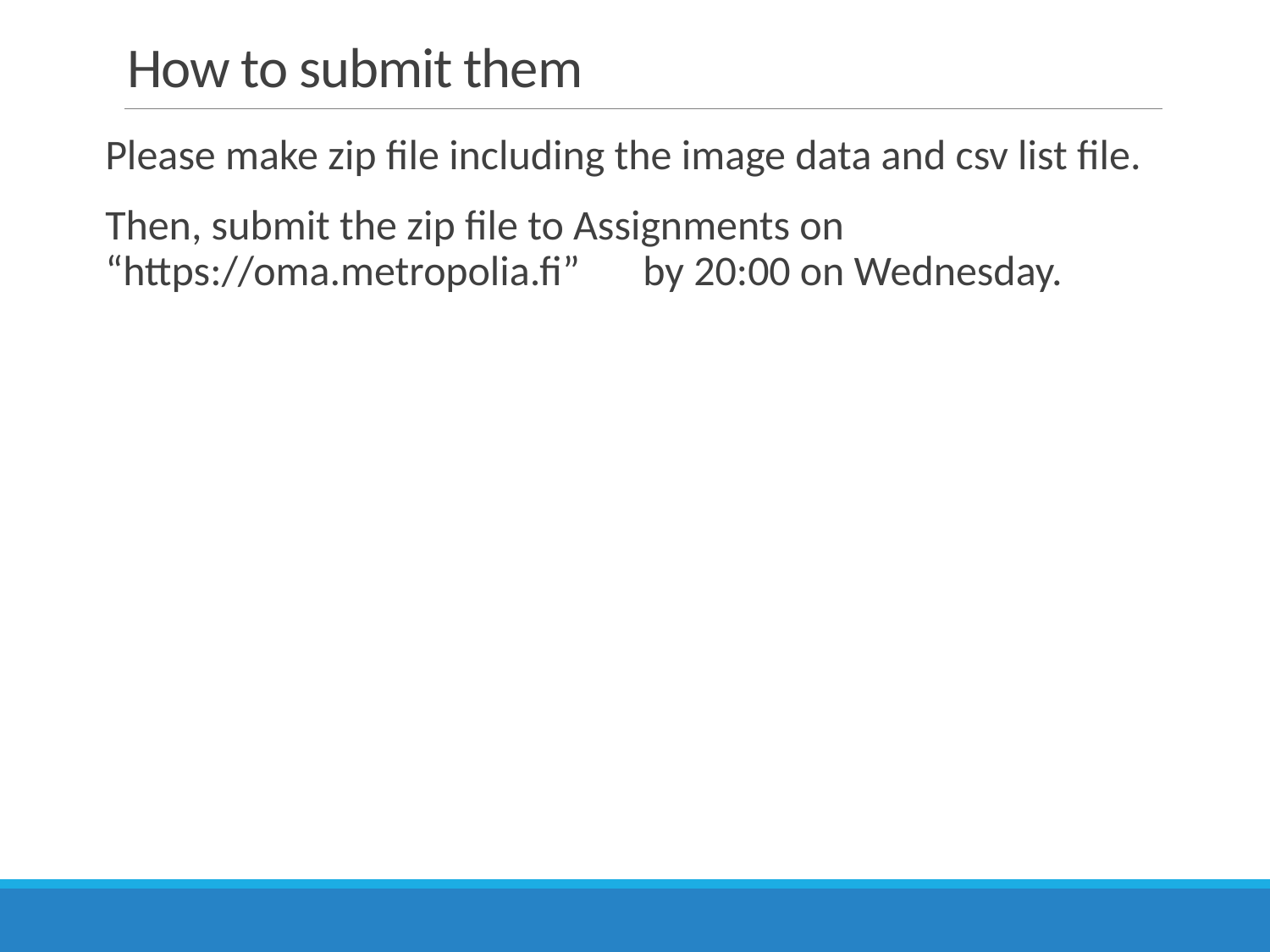

# How to submit them
Please make zip file including the image data and csv list file.
Then, submit the zip file to Assignments on “https://oma.metropolia.fi”　by 20:00 on Wednesday.